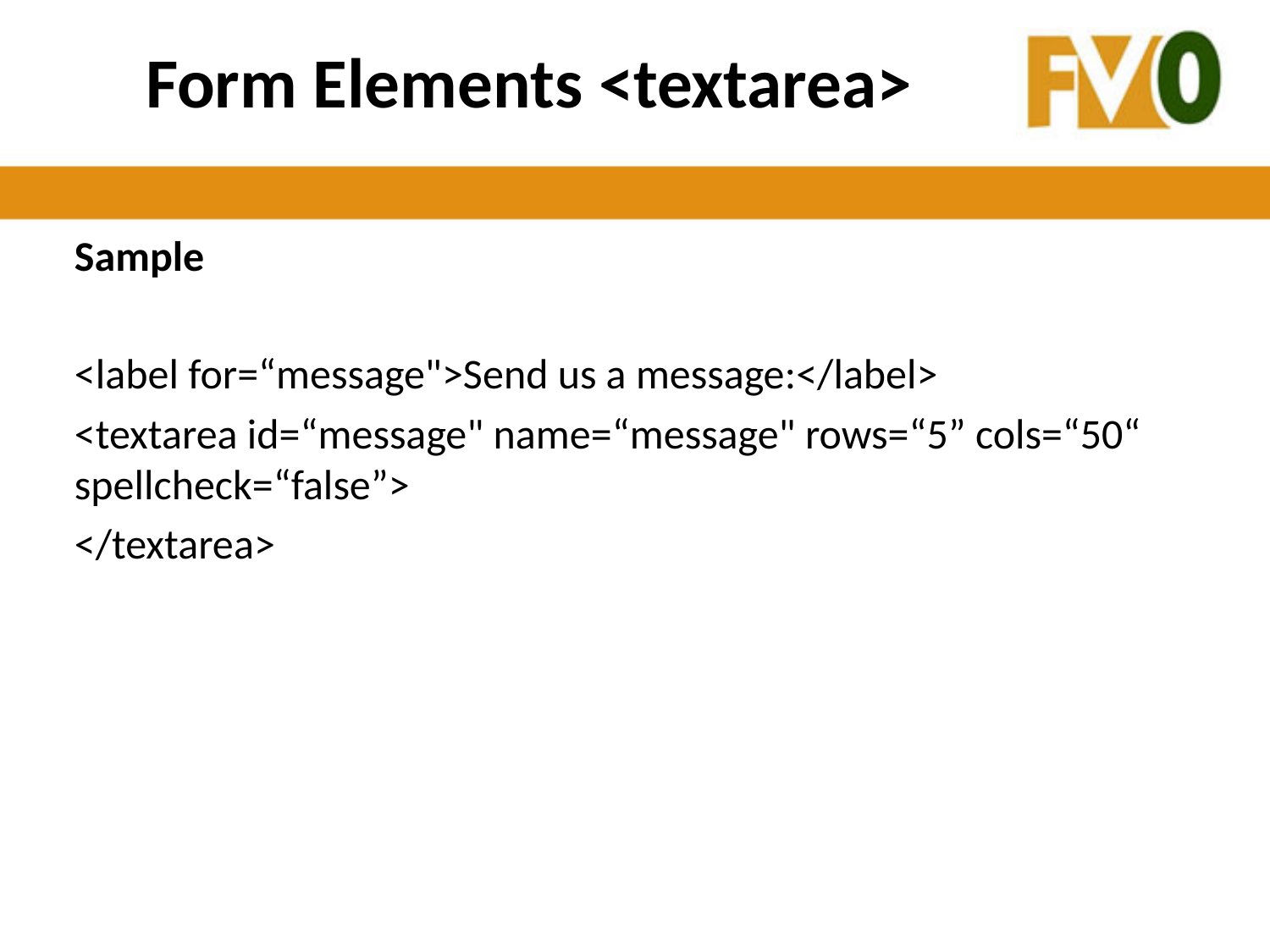

# Form Elements <textarea>
Sample

<label for=“message">Send us a message:</label>
<textarea id=“message" name=“message" rows=“5” cols=“50“ spellcheck=“false”>
</textarea>